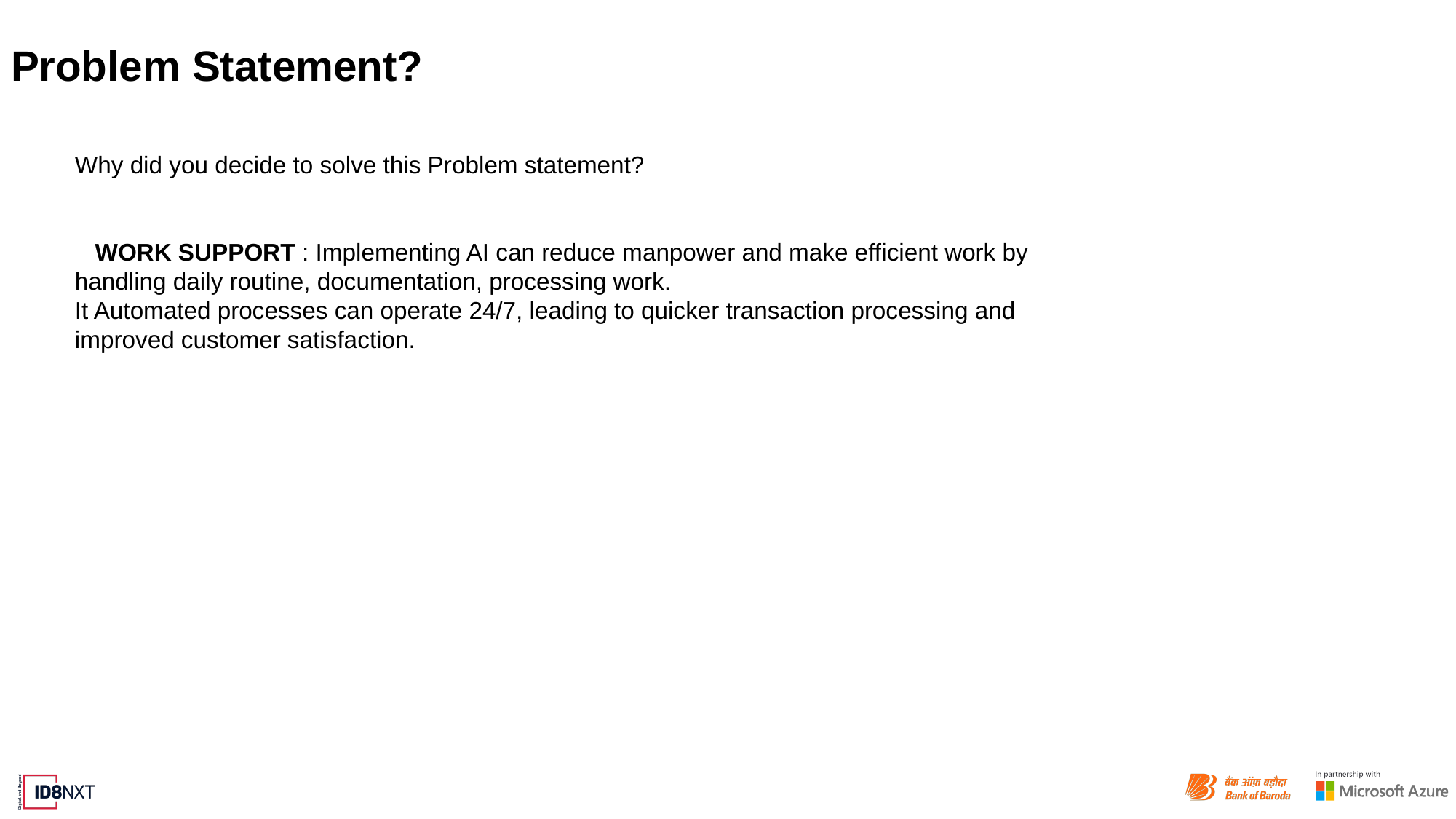

# Problem Statement?
Why did you decide to solve this Problem statement?

   WORK SUPPORT : Implementing AI can reduce manpower and make efficient work by handling daily routine, documentation, processing work.
It Automated processes can operate 24/7, leading to quicker transaction processing and improved customer satisfaction.